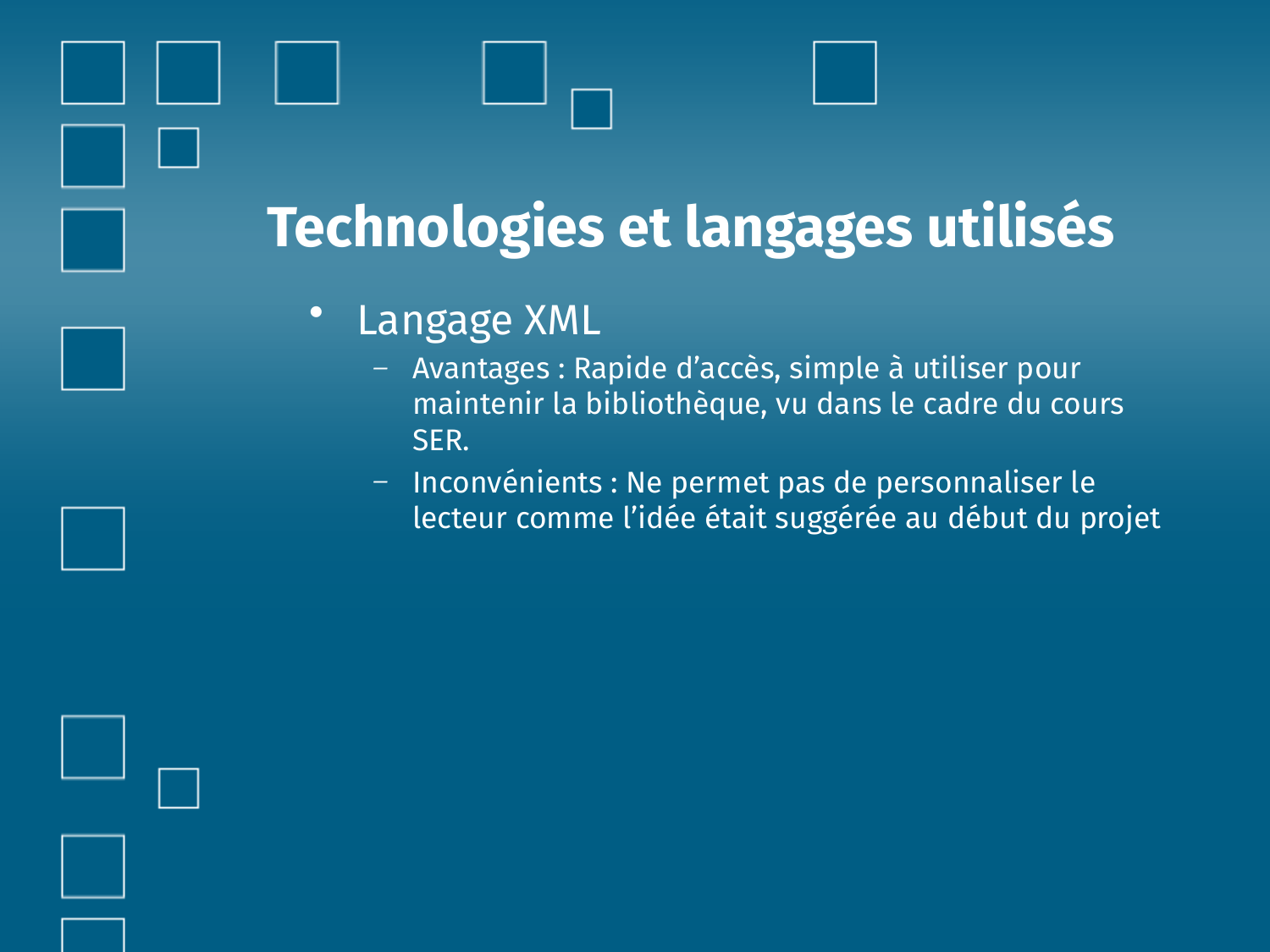

# Technologies et langages utilisés
Langage XML
Avantages : Rapide d’accès, simple à utiliser pour maintenir la bibliothèque, vu dans le cadre du cours SER.
Inconvénients : Ne permet pas de personnaliser le lecteur comme l’idée était suggérée au début du projet